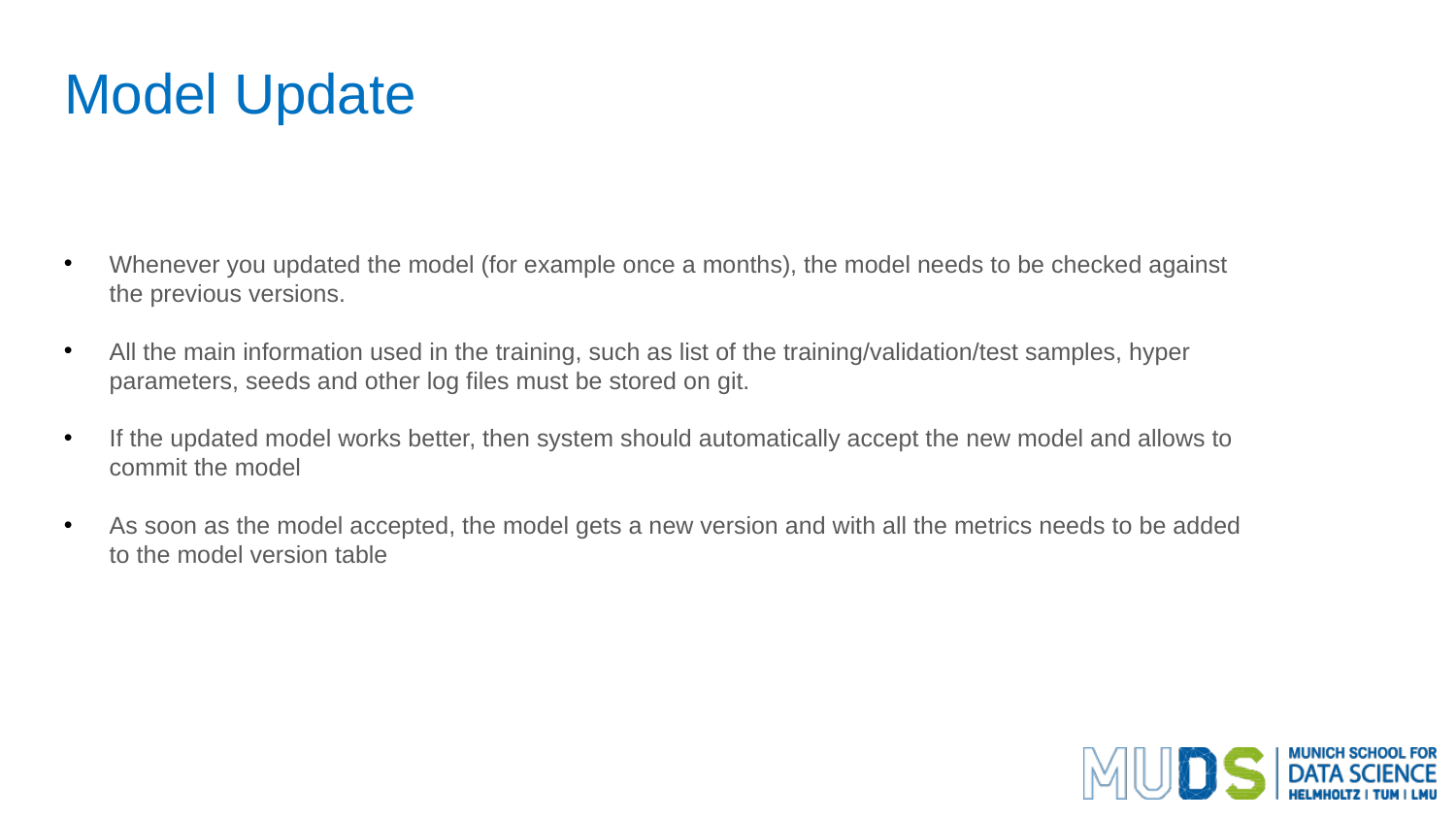

Model Update

Whenever you updated the model (for example once a months), the model needs to be checked against the previous versions.

All the main information used in the training, such as list of the training/validation/test samples, hyper parameters, seeds and other log files must be stored on git.

If the updated model works better, then system should automatically accept the new model and allows to commit the model

As soon as the model accepted, the model gets a new version and with all the metrics needs to be added to the model version table